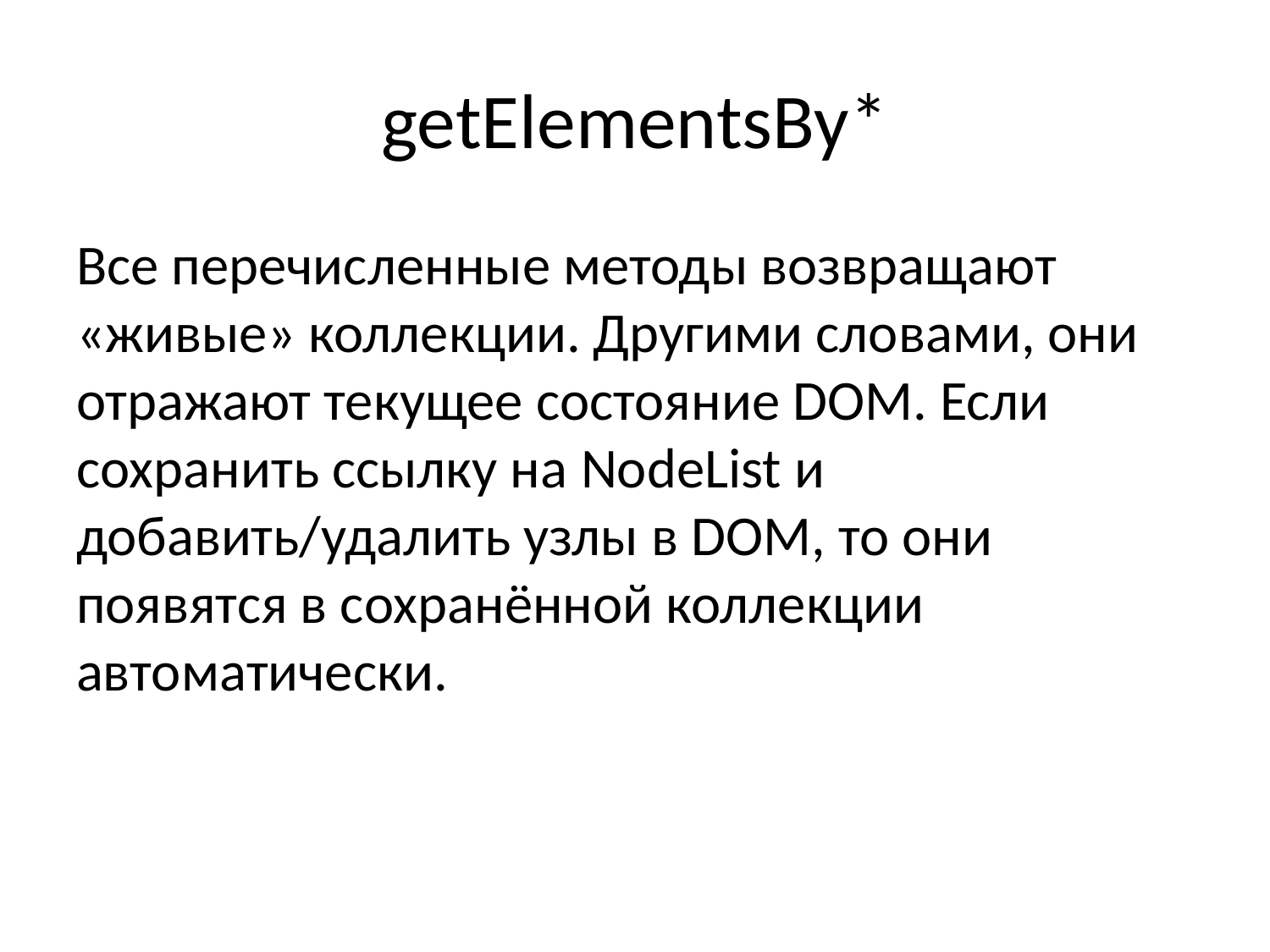

# getElementsBy*
Все перечисленные методы возвращают «живые» коллекции. Другими словами, они отражают текущее состояние DOM. Если сохранить ссылку на NodeList и добавить/удалить узлы в DOM, то они появятся в сохранённой коллекции автоматически.